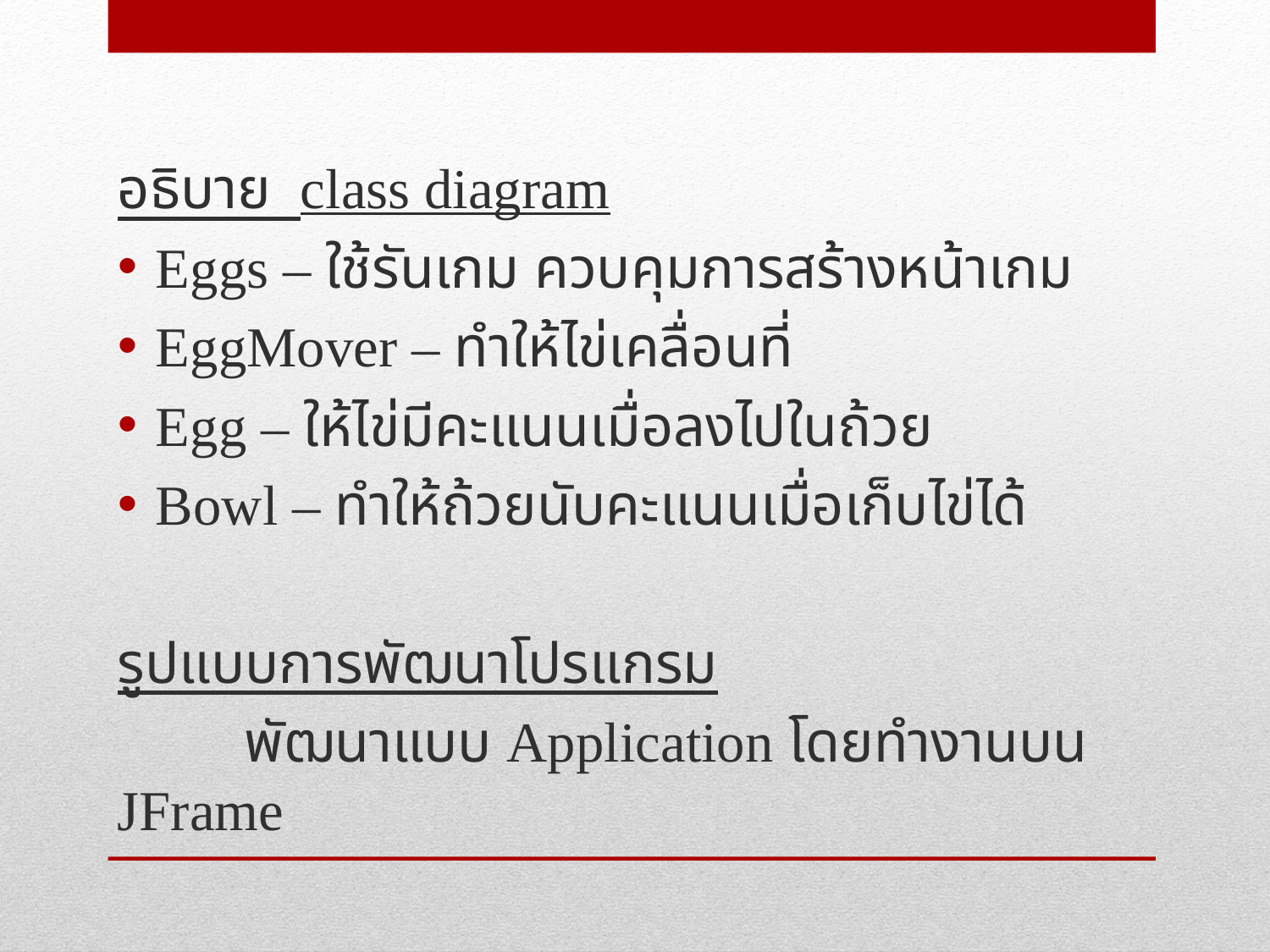

อธิบาย  class diagram
Eggs – ใช้รันเกม ควบคุมการสร้างหน้าเกม
EggMover – ทำให้ไข่เคลื่อนที่
Egg – ให้ไข่มีคะแนนเมื่อลงไปในถ้วย
Bowl – ทำให้ถ้วยนับคะแนนเมื่อเก็บไข่ได้

รูปแบบการพัฒนาโปรแกรม
	พัฒนาแบบ Application โดยทำงานบน JFrame